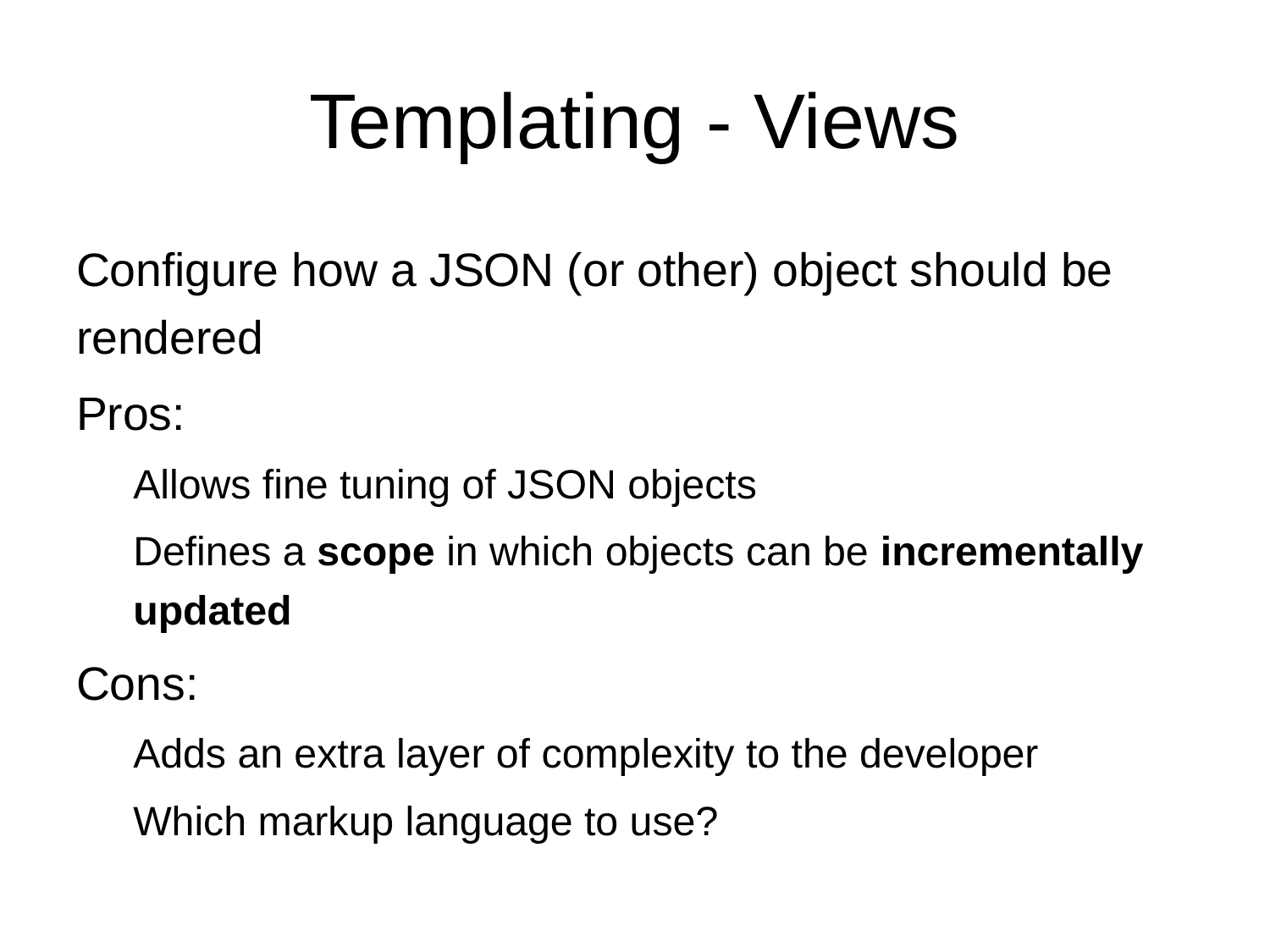

# Templating - Views
Configure how a JSON (or other) object should be rendered
Pros:
Allows fine tuning of JSON objects
Defines a scope in which objects can be incrementally updated
Cons:
Adds an extra layer of complexity to the developer
Which markup language to use?